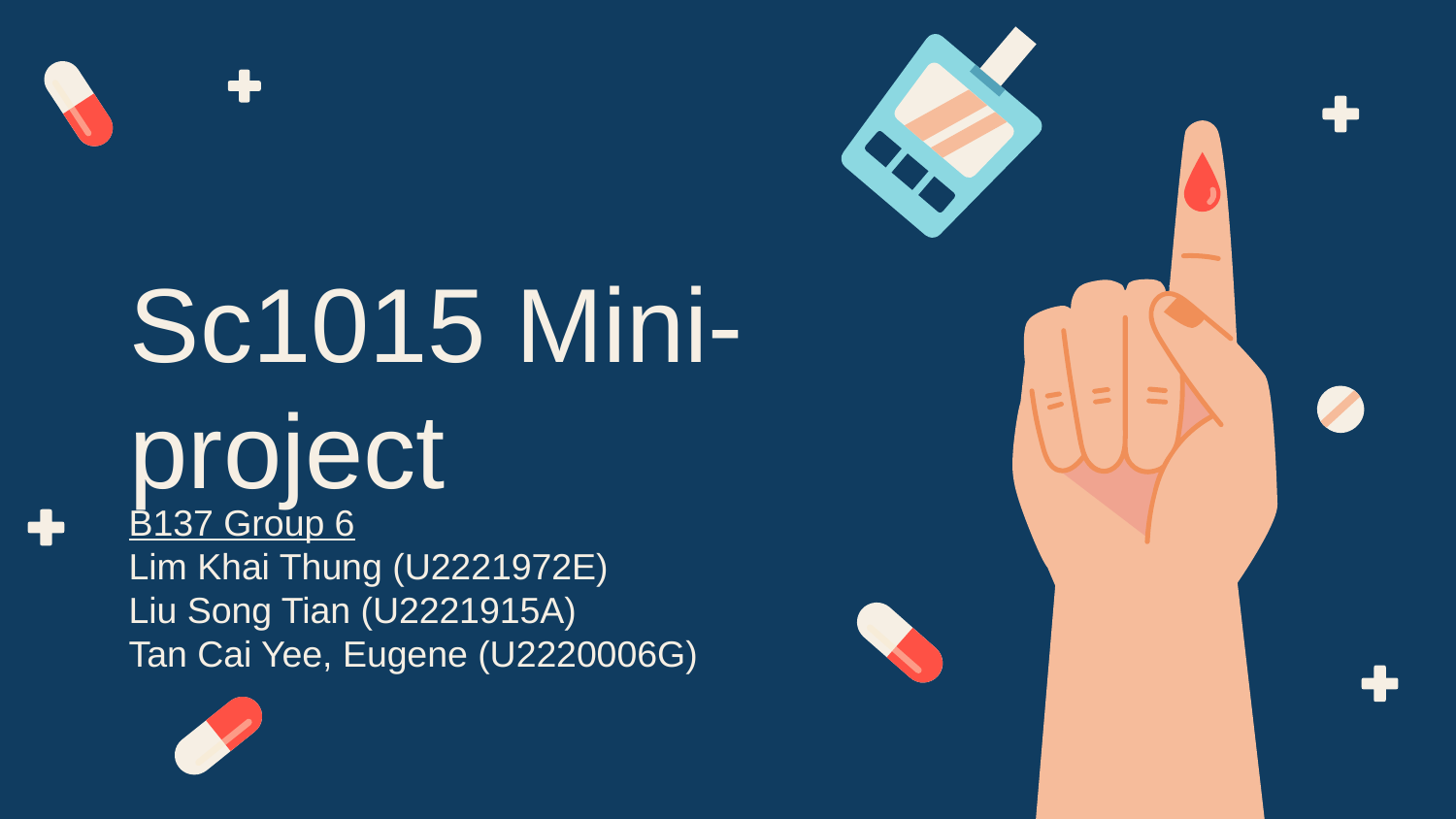

# Sc1015 Mini-project

B137 Group 6
Lim Khai Thung (U2221972E)
Liu Song Tian (U2221915A)
Tan Cai Yee, Eugene (U2220006G)